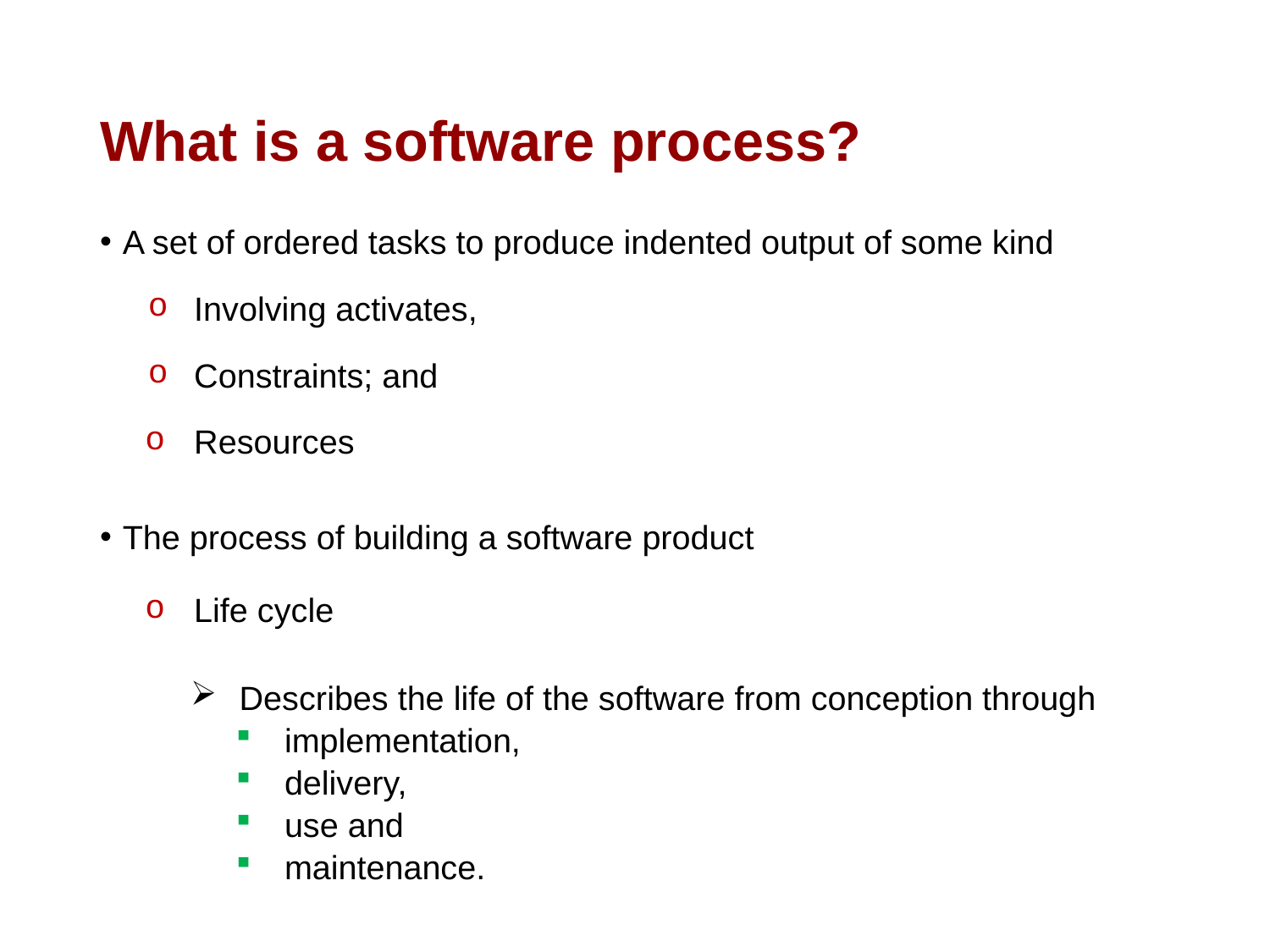

# What is a software process?
A set of ordered tasks to produce indented output of some kind
Involving activates,
Constraints; and
Resources

The process of building a software product

Life cycle

Describes the life of the software from conception through
implementation,
delivery,
use and
maintenance.